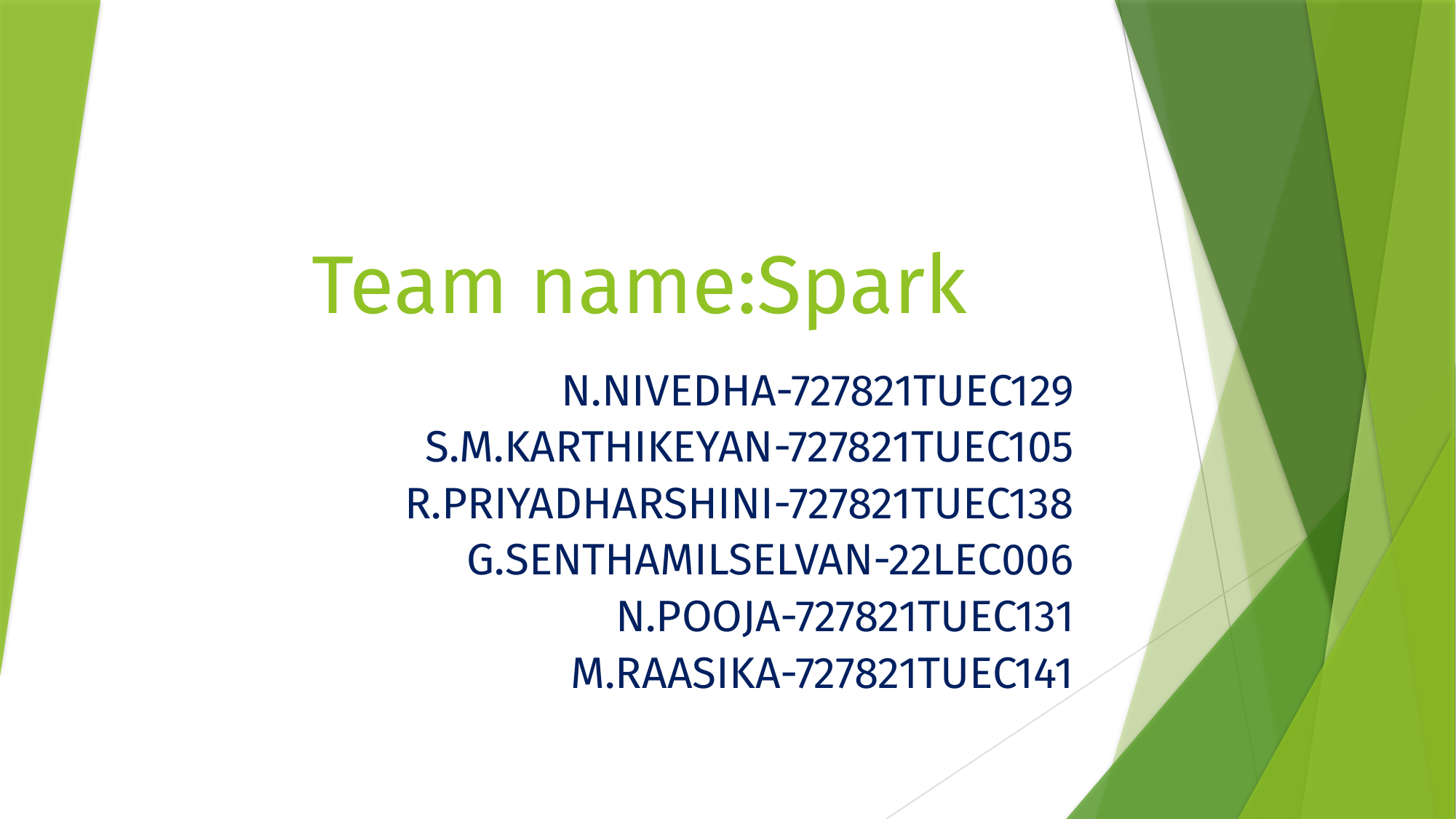

# Team name:Spark
N.NIVEDHA-727821TUEC129
S.M.KARTHIKEYAN-727821TUEC105
R.PRIYADHARSHINI-727821TUEC138
G.SENTHAMILSELVAN-22LEC006
N.POOJA-727821TUEC131
M.RAASIKA-727821TUEC141